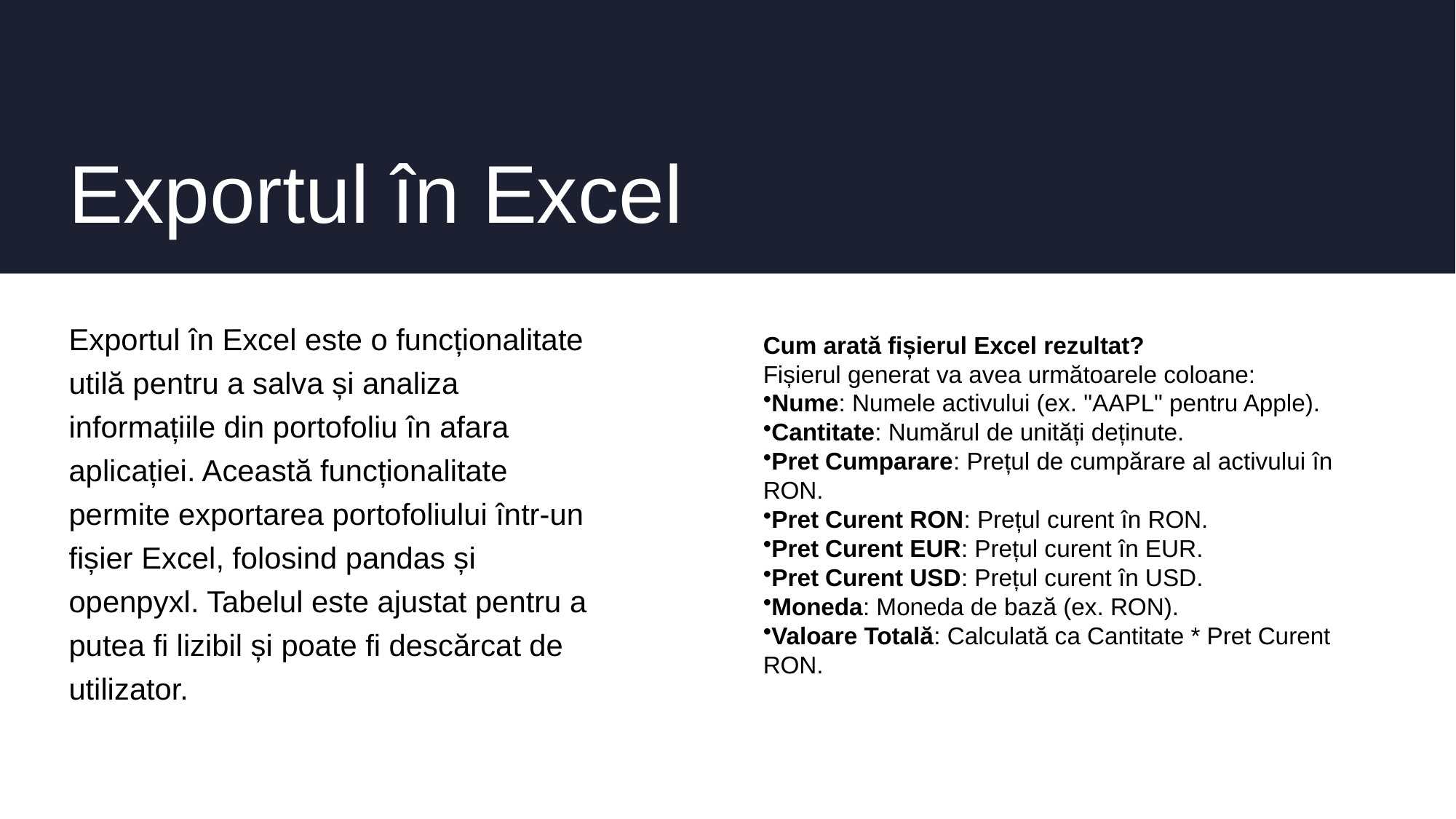

# Exportul în Excel
Exportul în Excel este o funcționalitate utilă pentru a salva și analiza informațiile din portofoliu în afara aplicației. Această funcționalitate permite exportarea portofoliului într-un fișier Excel, folosind pandas și openpyxl. Tabelul este ajustat pentru a putea fi lizibil și poate fi descărcat de utilizator.
Cum arată fișierul Excel rezultat?
Fișierul generat va avea următoarele coloane:
Nume: Numele activului (ex. "AAPL" pentru Apple).
Cantitate: Numărul de unități deținute.
Pret Cumparare: Prețul de cumpărare al activului în RON.
Pret Curent RON: Prețul curent în RON.
Pret Curent EUR: Prețul curent în EUR.
Pret Curent USD: Prețul curent în USD.
Moneda: Moneda de bază (ex. RON).
Valoare Totală: Calculată ca Cantitate * Pret Curent RON.